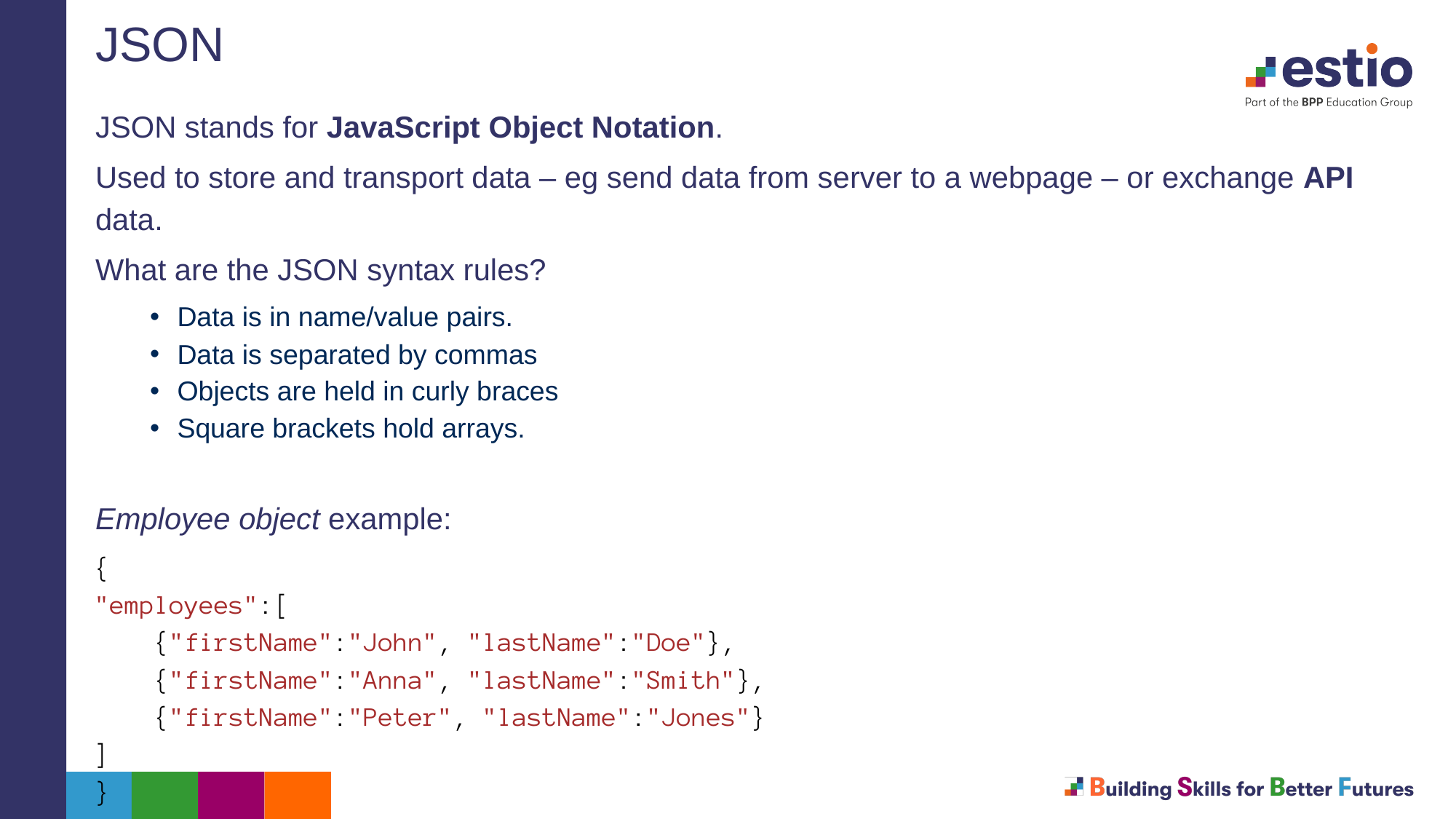

# JSON
JSON stands for JavaScript Object Notation.
Used to store and transport data – eg send data from server to a webpage – or exchange API data.
What are the JSON syntax rules?
Data is in name/value pairs.
Data is separated by commas
Objects are held in curly braces
Square brackets hold arrays.

Employee object example:
{
"employees":[
    {"firstName":"John", "lastName":"Doe"},
    {"firstName":"Anna", "lastName":"Smith"},
    {"firstName":"Peter", "lastName":"Jones"}
]
}